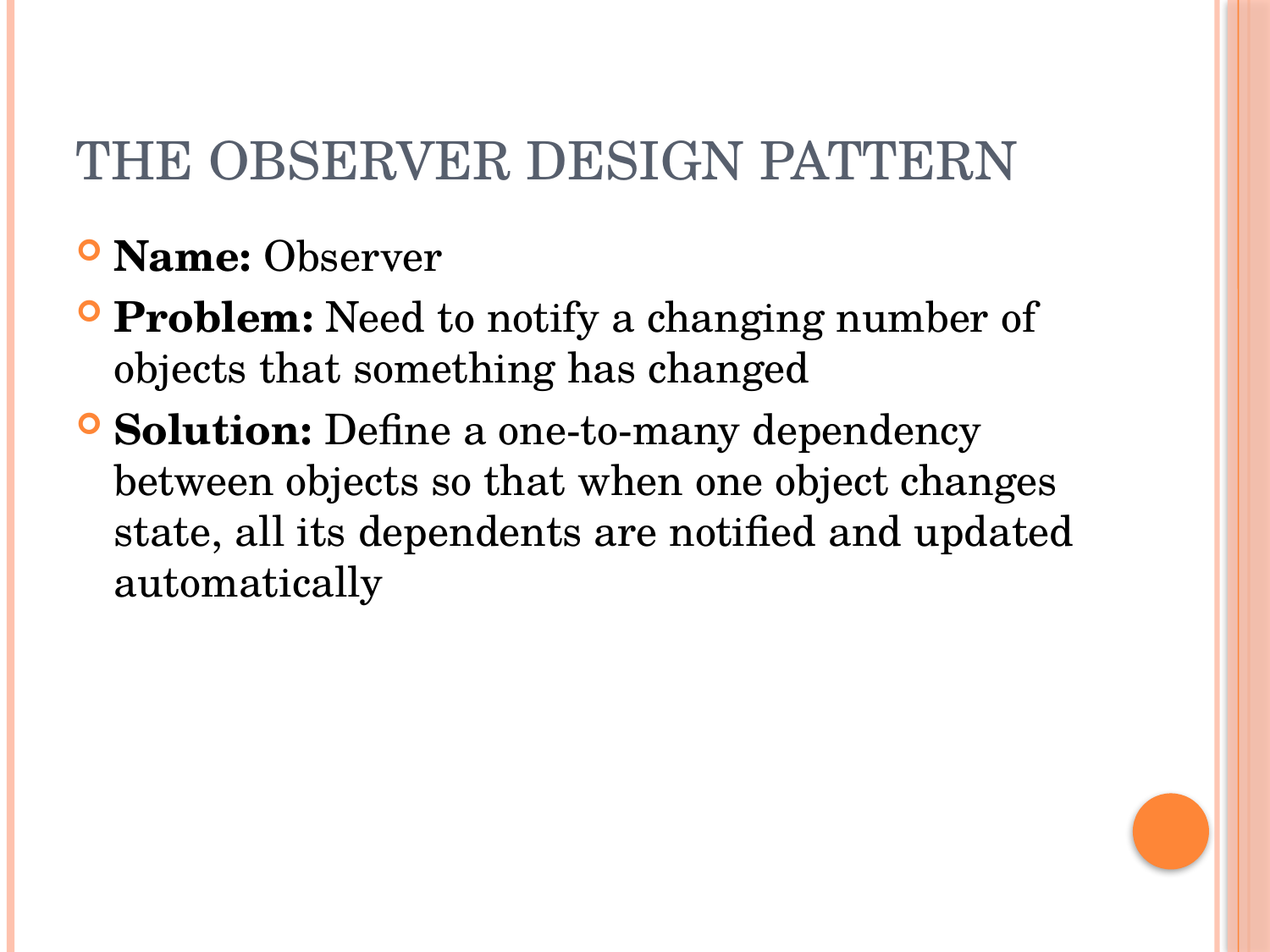

# The Observer Design Pattern
Name: Observer
Problem: Need to notify a changing number of objects that something has changed
Solution: Define a one-to-many dependency between objects so that when one object changes state, all its dependents are notified and updated automatically